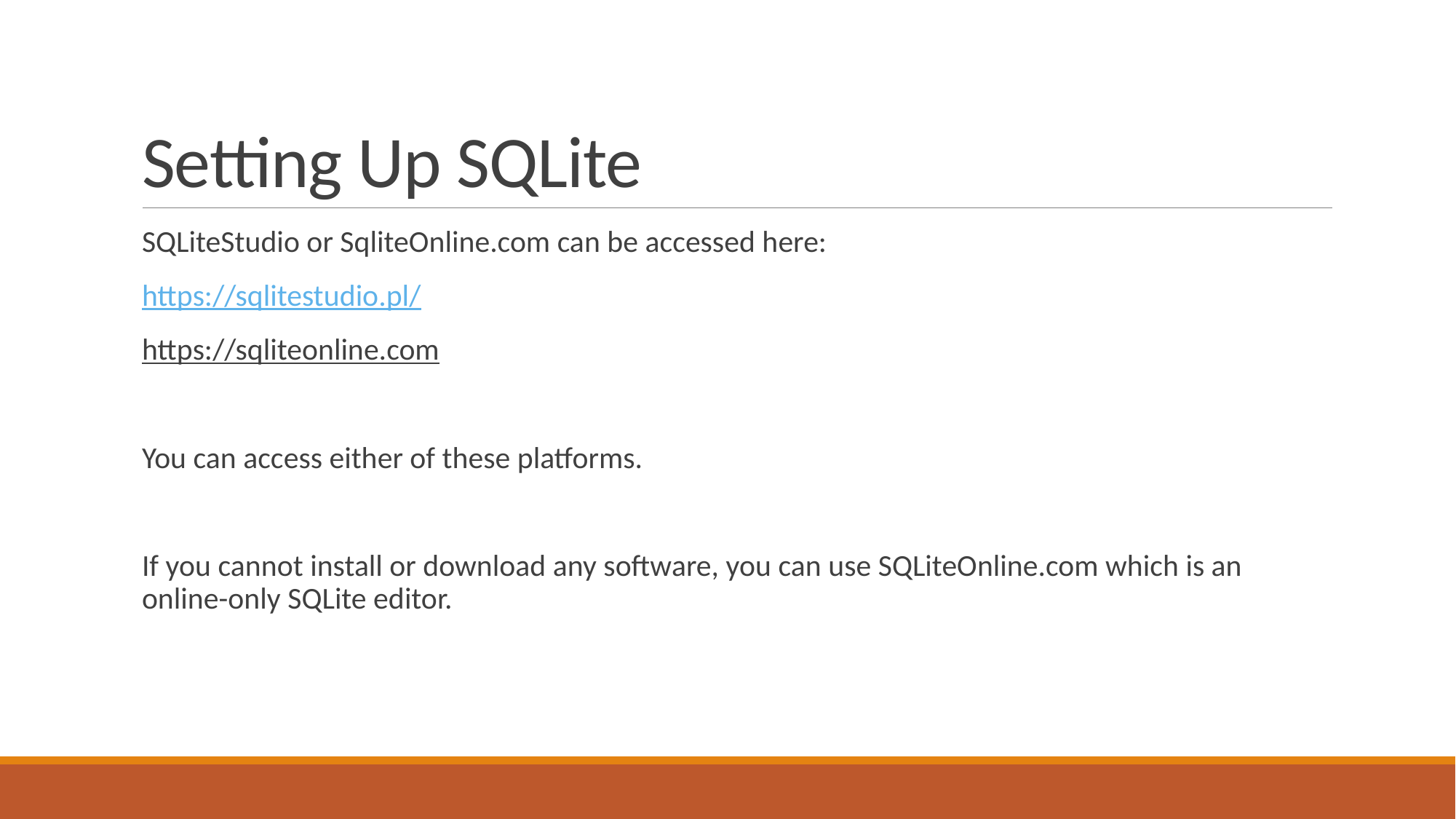

# Setting Up SQLite
SQLiteStudio or SqliteOnline.com can be accessed here:
https://sqlitestudio.pl/
https://sqliteonline.com

You can access either of these platforms.

If you cannot install or download any software, you can use SQLiteOnline.com which is an online-only SQLite editor.